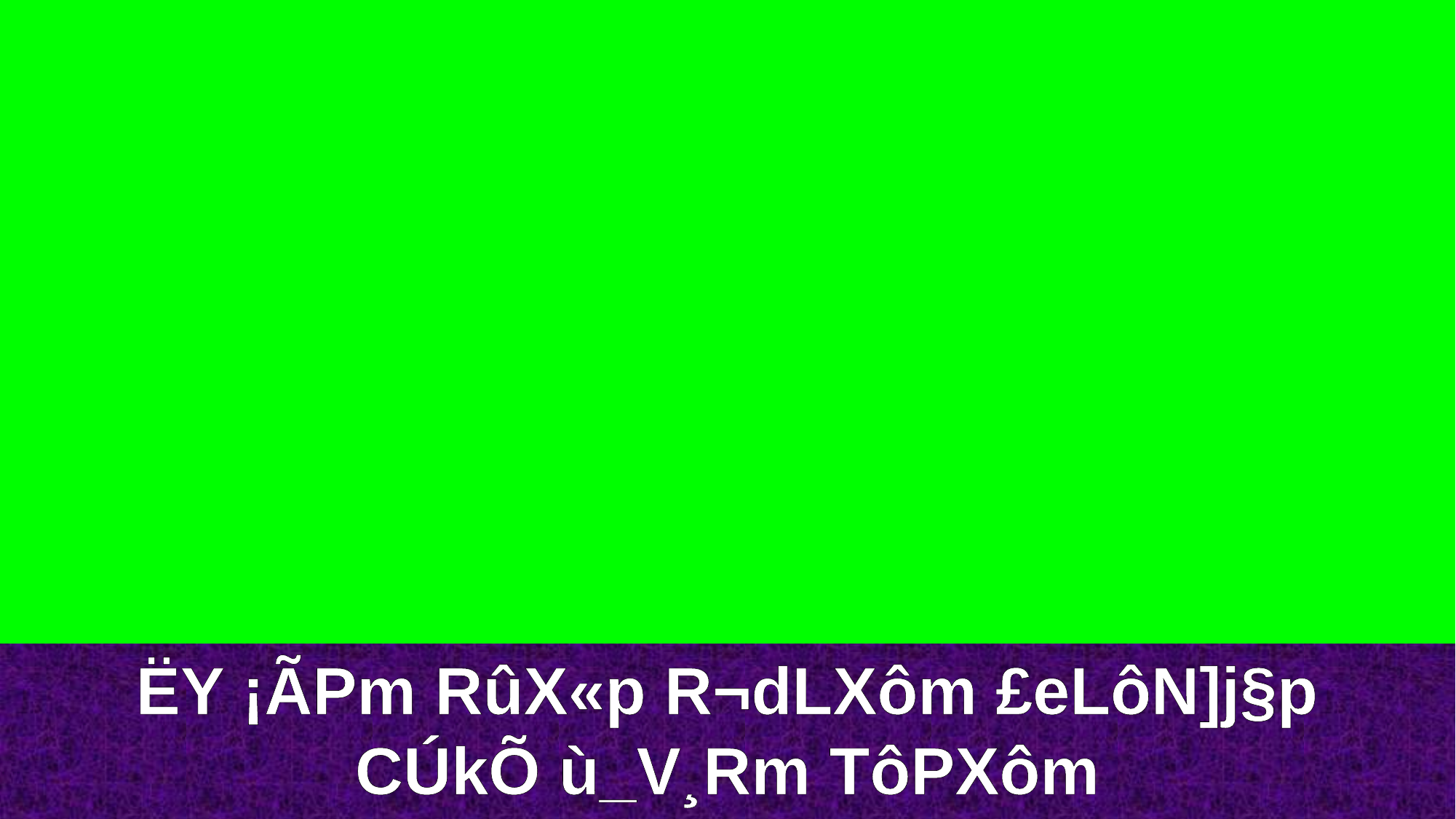

ËY ¡ÃPm RûX«p R¬dLXôm £eLôN]j§p CÚkÕ ù_V¸Rm TôPXôm